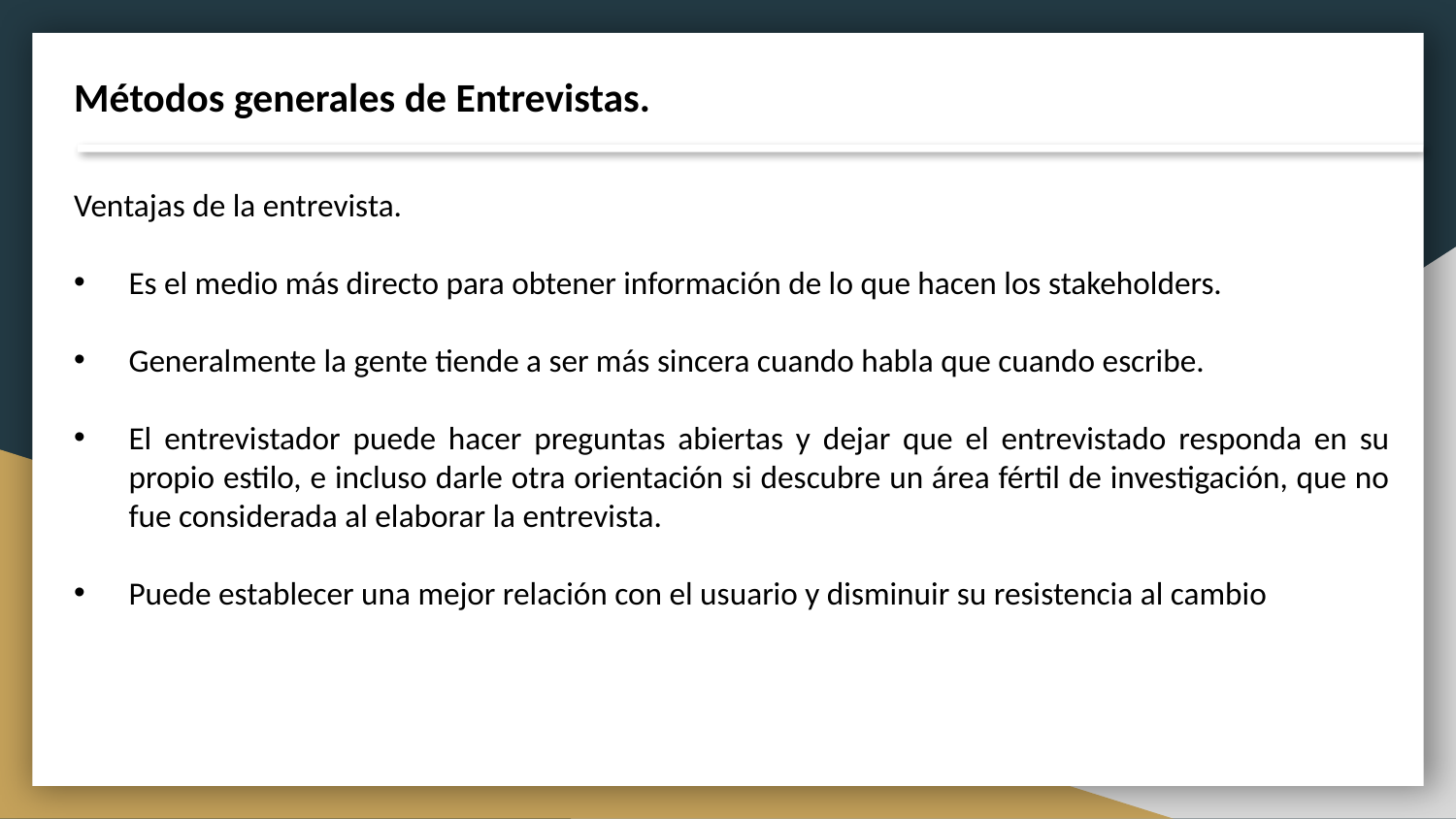

Métodos generales de Entrevistas.

Ventajas de la entrevista.

Es el medio más directo para obtener información de lo que hacen los stakeholders.

Generalmente la gente tiende a ser más sincera cuando habla que cuando escribe.

El entrevistador puede hacer preguntas abiertas y dejar que el entrevistado responda en su propio estilo, e incluso darle otra orientación si descubre un área fértil de investigación, que no fue considerada al elaborar la entrevista.

Puede establecer una mejor relación con el usuario y disminuir su resistencia al cambio